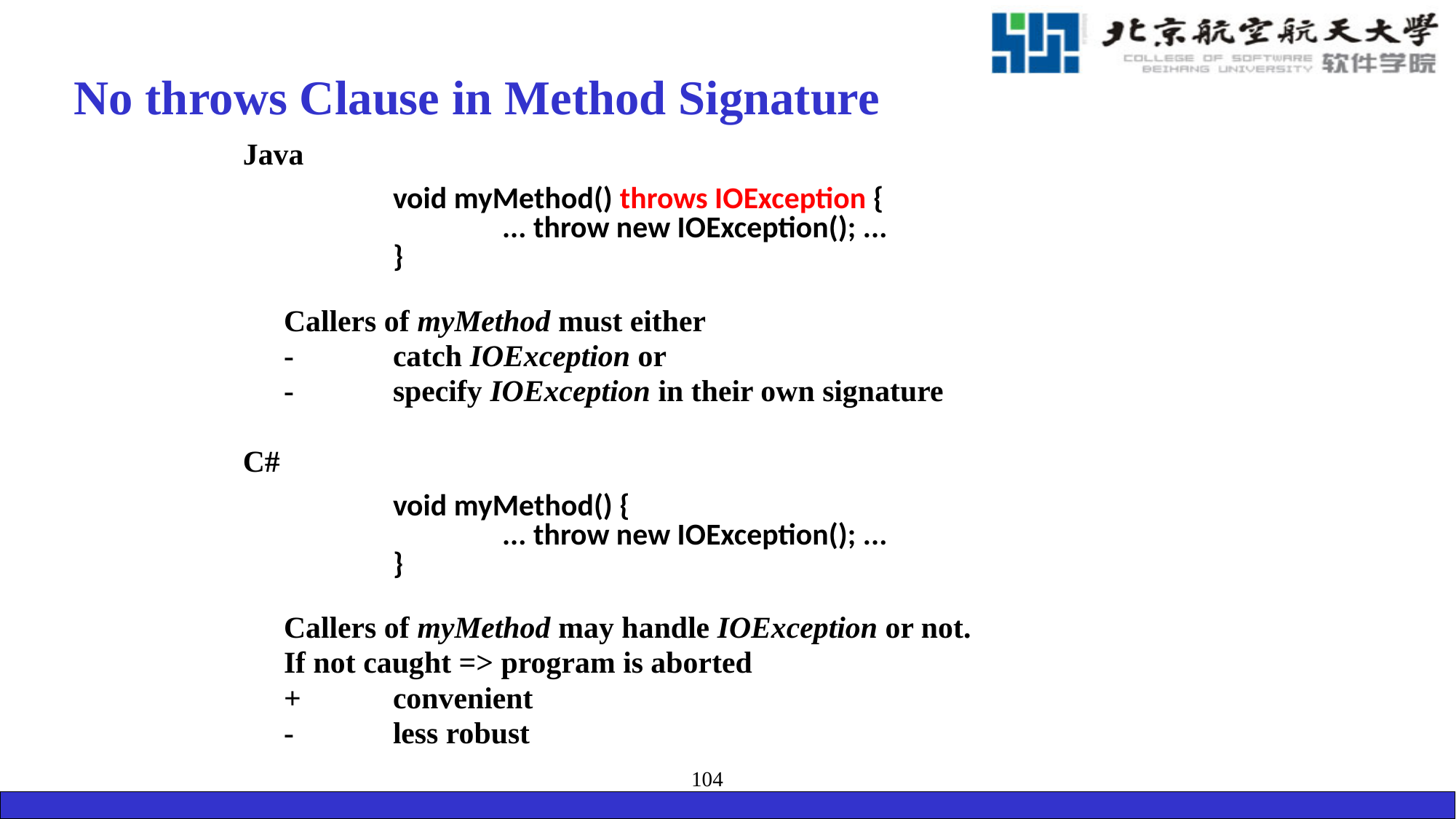

# No throws Clause in Method Signature
Java

		void myMethod() throws IOException {
			... throw new IOException(); ...
		}

	Callers of myMethod must either
	-	catch IOException or
	-	specify IOException in their own signature

C#

		void myMethod() {
			... throw new IOException(); ...
		}

	Callers of myMethod may handle IOException or not.
	If not caught => program is aborted
	+	convenient
	-	less robust
104